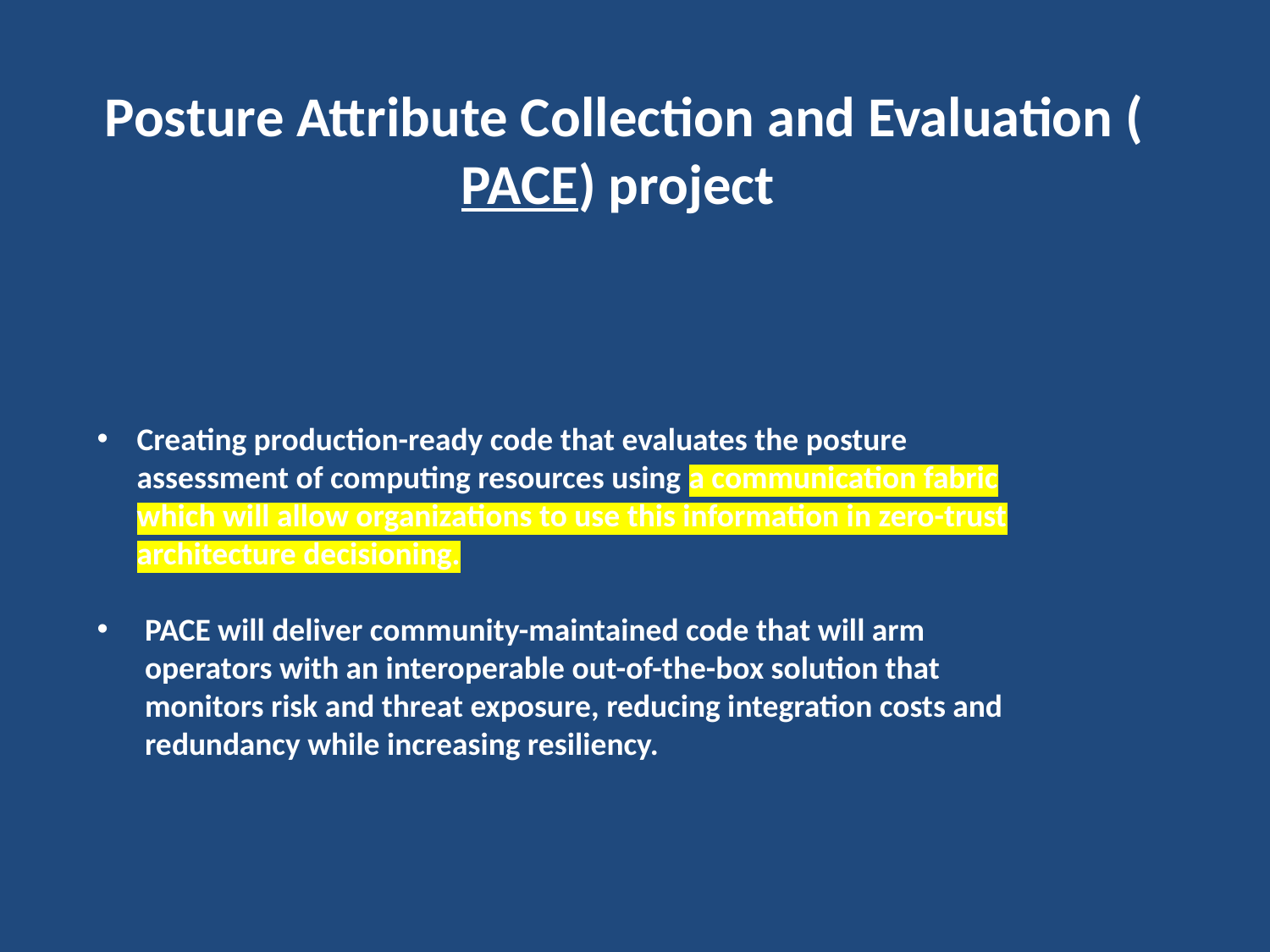

# Posture Attribute Collection and Evaluation (PACE) project
Creating production-ready code that evaluates the posture assessment of computing resources using a communication fabric which will allow organizations to use this information in zero-trust architecture decisioning.

PACE will deliver community-maintained code that will arm operators with an interoperable out-of-the-box solution that monitors risk and threat exposure, reducing integration costs and redundancy while increasing resiliency.